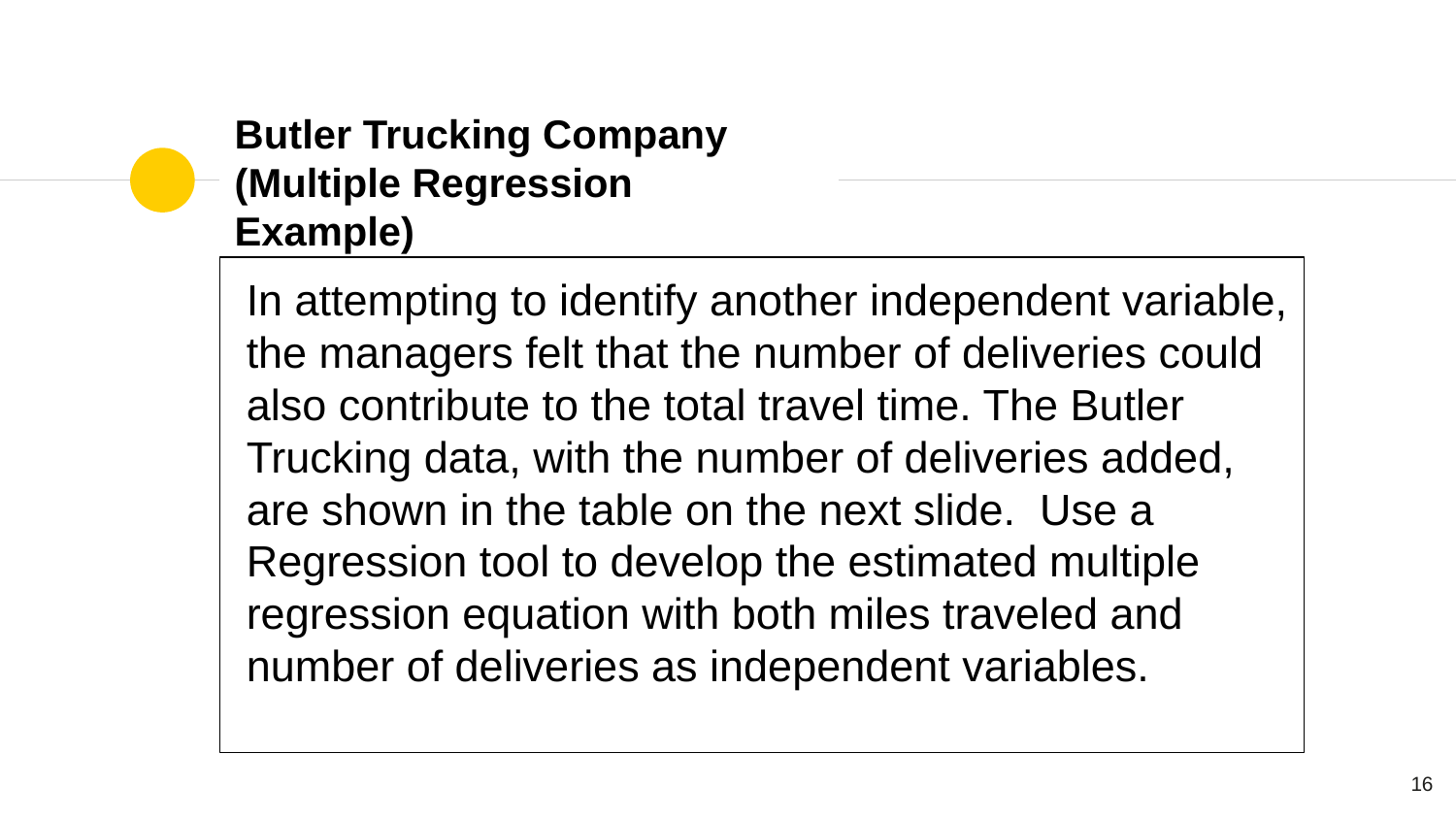

# Butler Trucking Company (Multiple Regression Example)
In attempting to identify another independent variable, the managers felt that the number of deliveries could also contribute to the total travel time. The Butler Trucking data, with the number of deliveries added, are shown in the table on the next slide.  Use a Regression tool to develop the estimated multiple regression equation with both miles traveled and number of deliveries as independent variables.
16